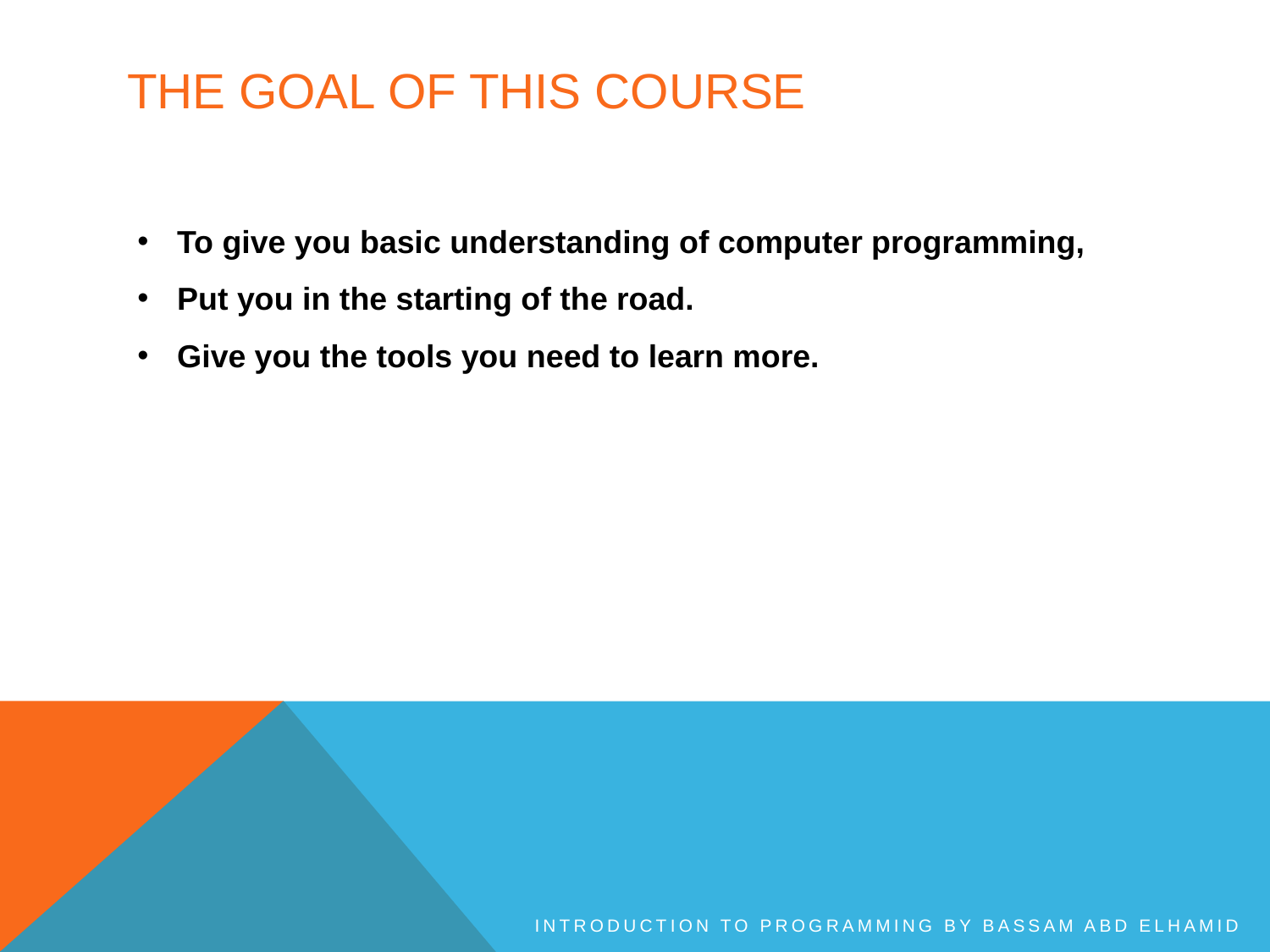

# The goal of this course
To give you basic understanding of computer programming,
Put you in the starting of the road.
Give you the tools you need to learn more.
Introduction to Programming By Bassam Abd Elhamid